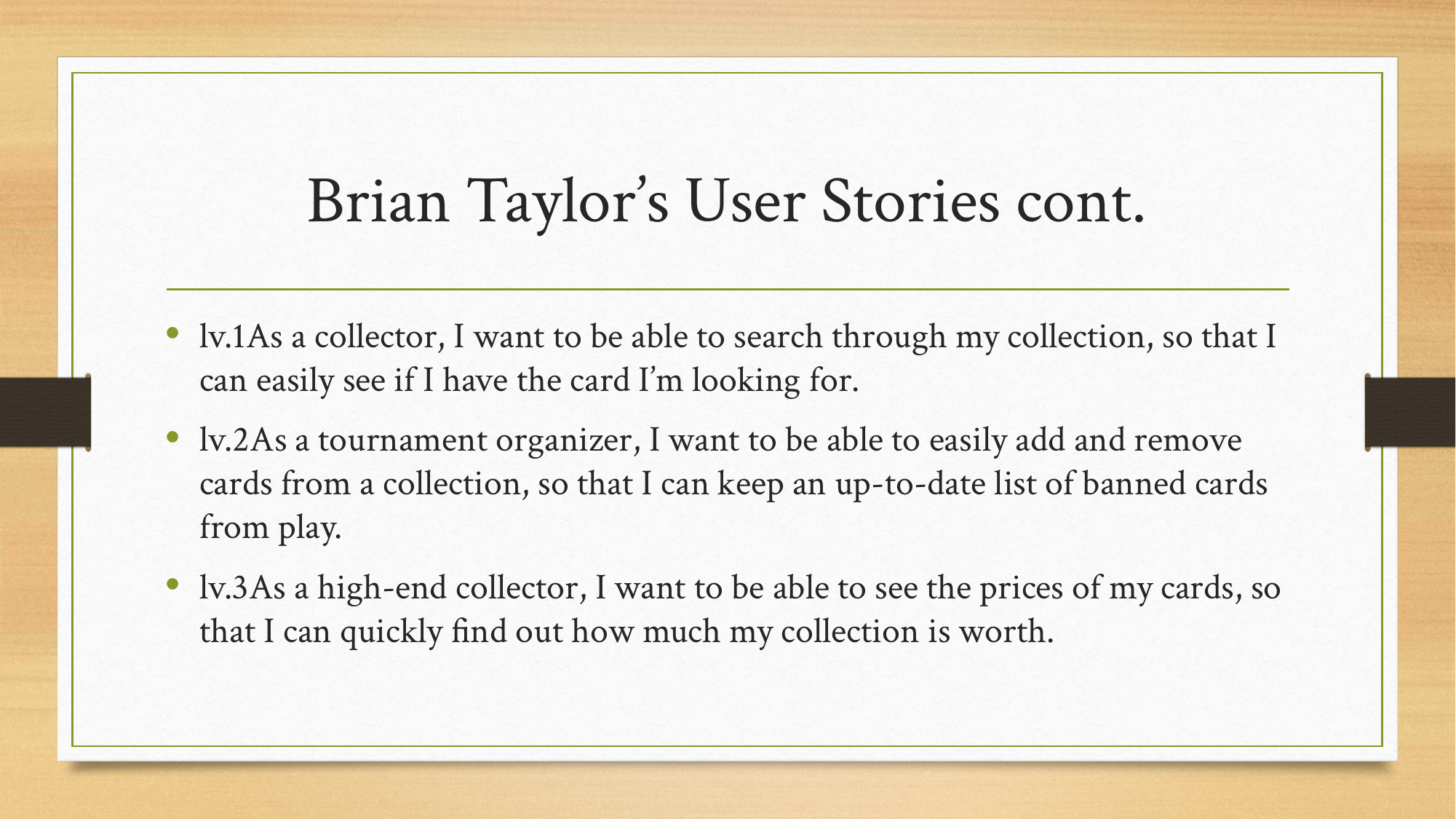

# Brian Taylor’s User Stories cont.
lv.1As a collector, I want to be able to search through my collection, so that I can easily see if I have the card I’m looking for.
lv.2As a tournament organizer, I want to be able to easily add and remove cards from a collection, so that I can keep an up-to-date list of banned cards from play.
lv.3As a high-end collector, I want to be able to see the prices of my cards, so that I can quickly find out how much my collection is worth.